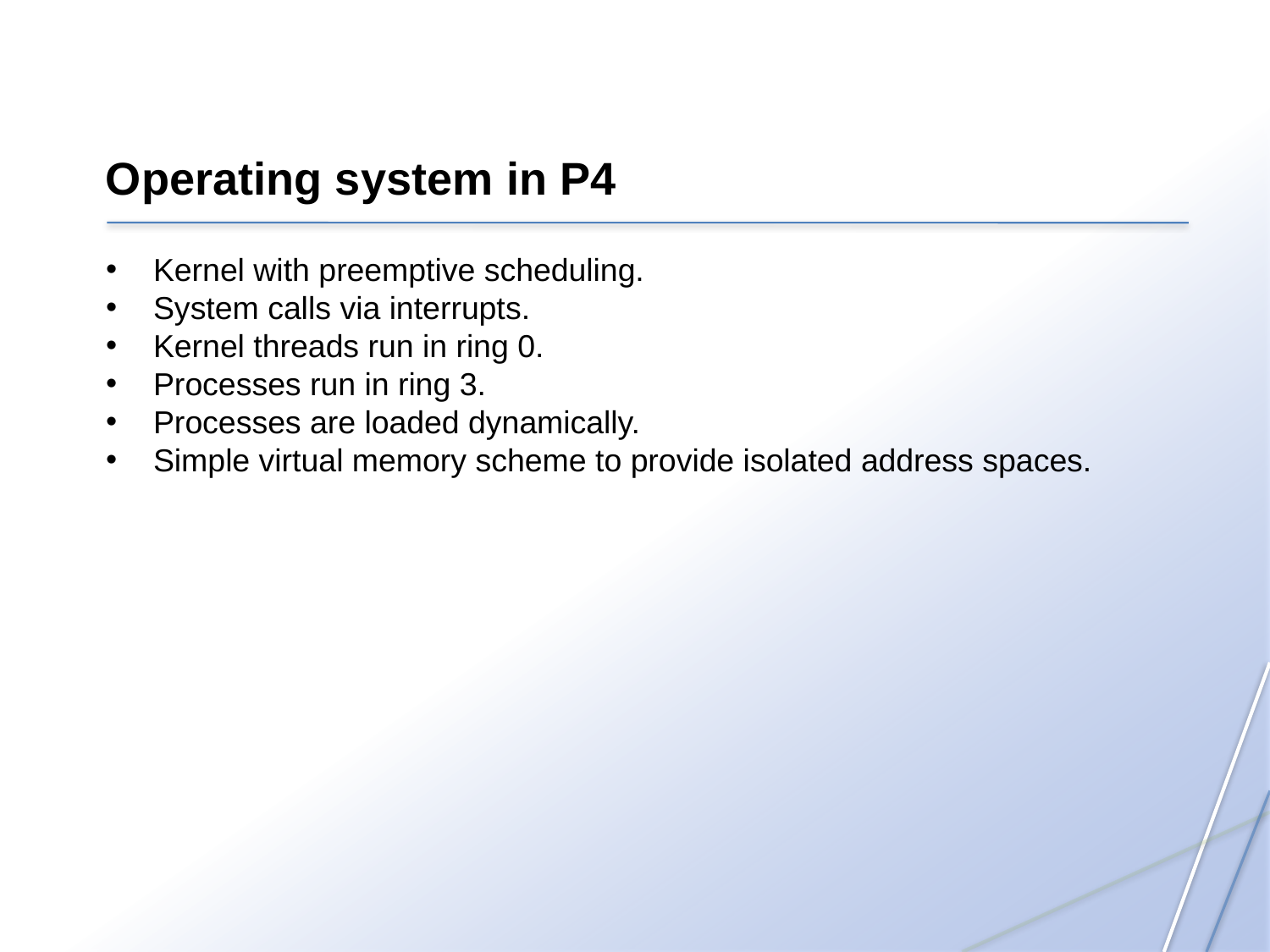

Operating system in P4
Kernel with preemptive scheduling.
System calls via interrupts.
Kernel threads run in ring 0.
Processes run in ring 3.
Processes are loaded dynamically.
Simple virtual memory scheme to provide isolated address spaces.